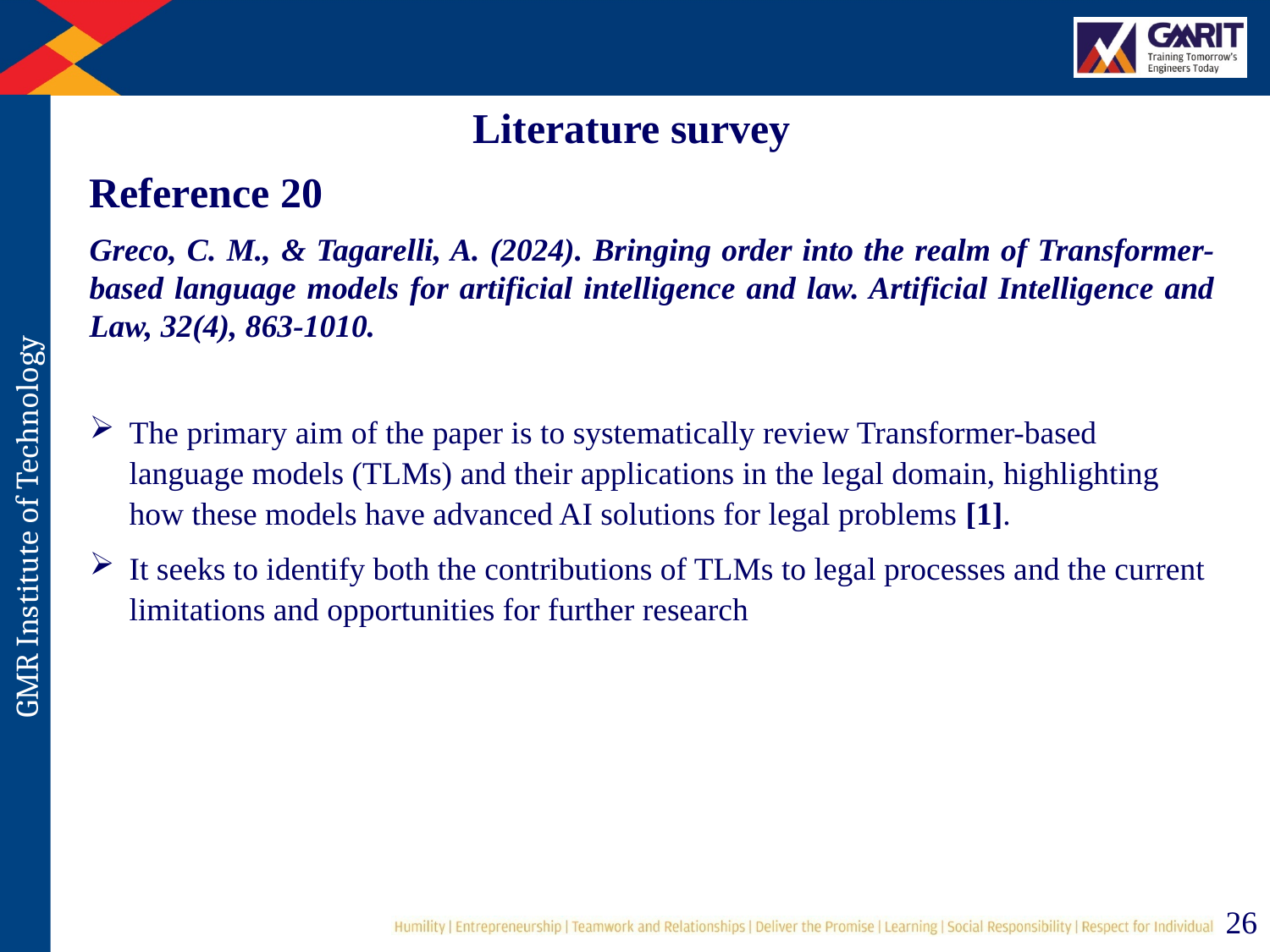

Literature survey
Reference 20
Greco, C. M., & Tagarelli, A. (2024). Bringing order into the realm of Transformer-based language models for artificial intelligence and law. Artificial Intelligence and Law, 32(4), 863-1010.

The primary aim of the paper is to systematically review Transformer-based language models (TLMs) and their applications in the legal domain, highlighting how these models have advanced AI solutions for legal problems [1].
It seeks to identify both the contributions of TLMs to legal processes and the current limitations and opportunities for further research

26